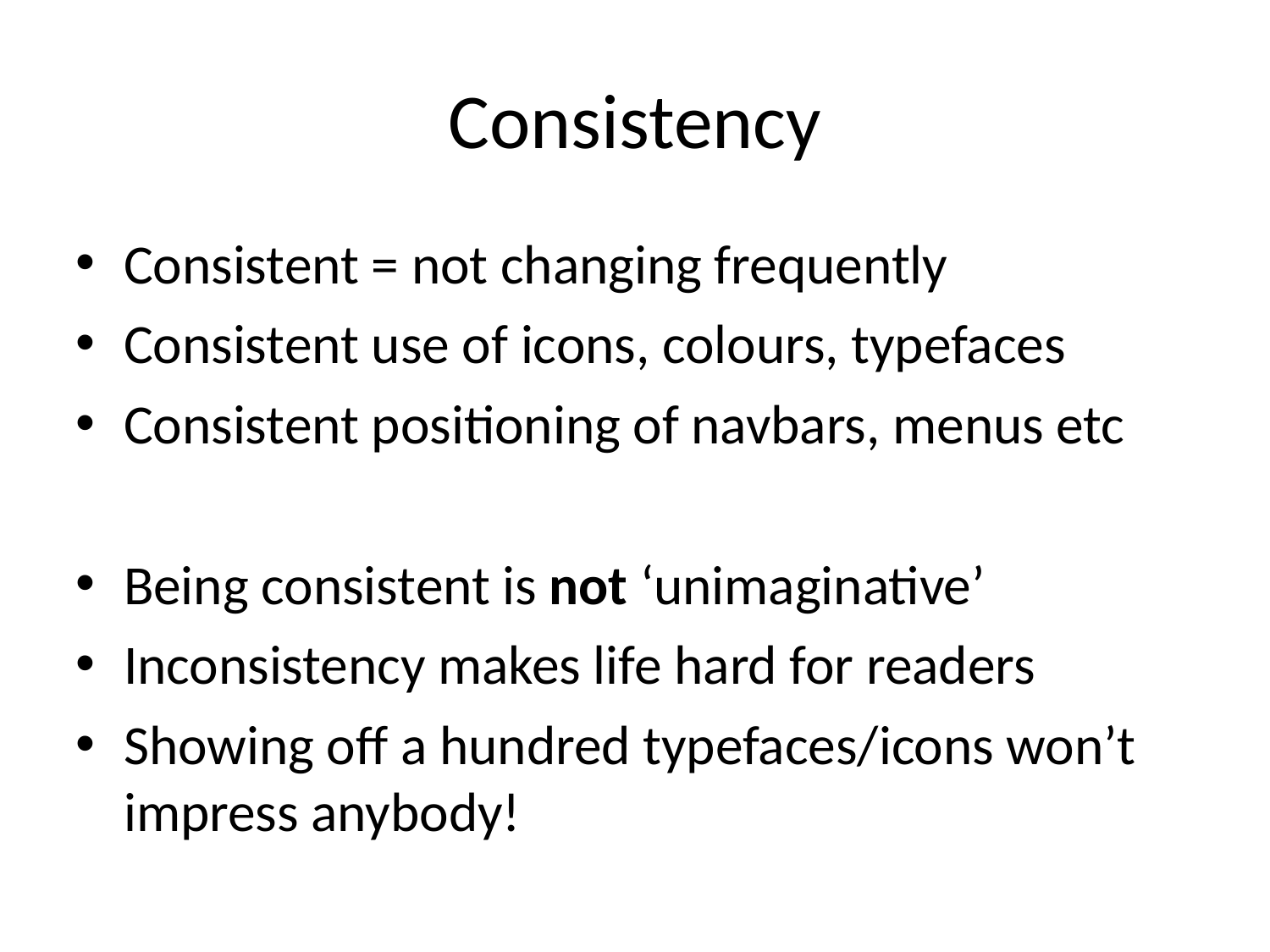

# Consistency
Consistent = not changing frequently
Consistent use of icons, colours, typefaces
Consistent positioning of navbars, menus etc

Being consistent is not ‘unimaginative’
Inconsistency makes life hard for readers
Showing off a hundred typefaces/icons won’t impress anybody!